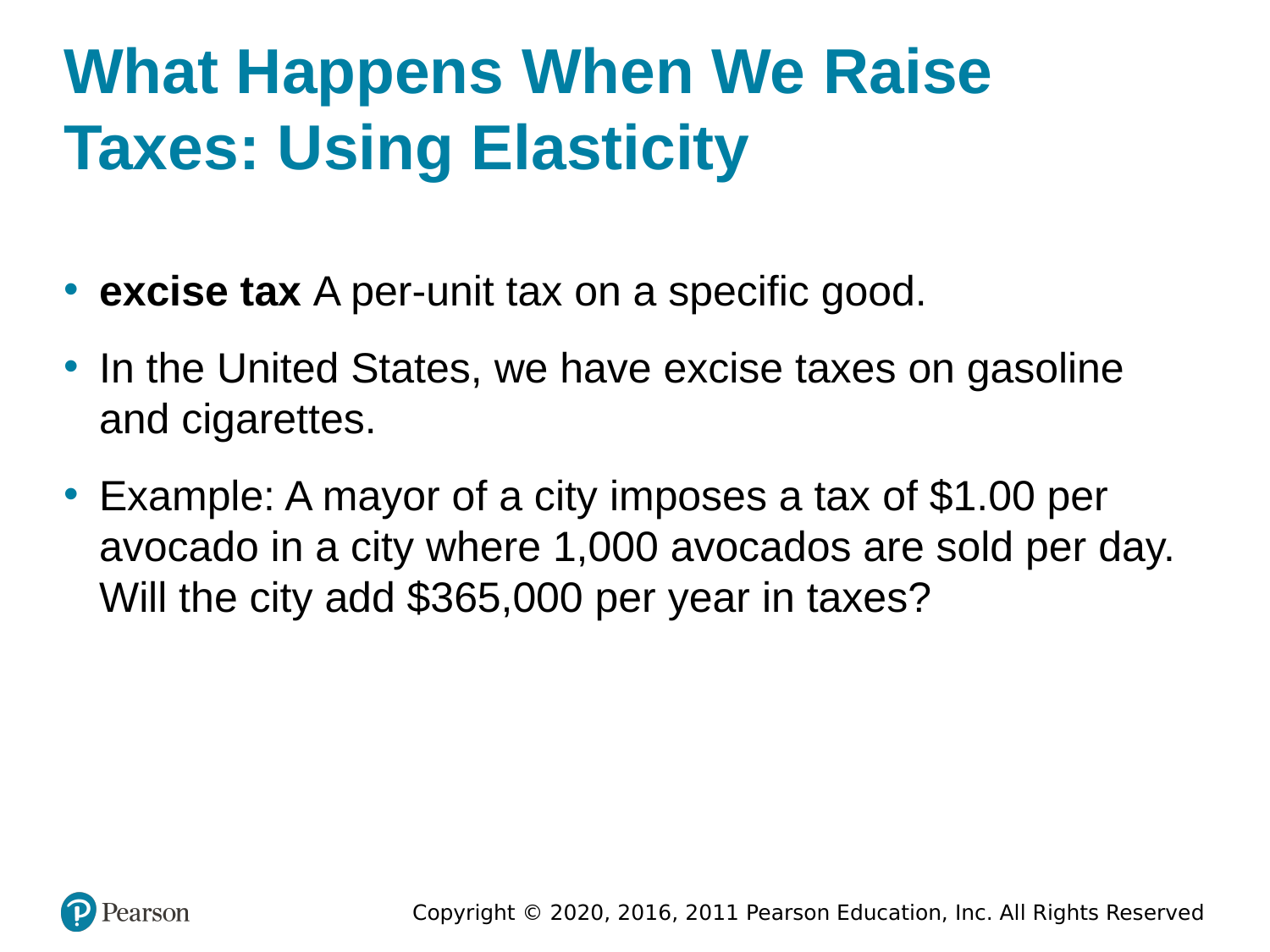

# What Happens When We Raise Taxes: Using Elasticity
excise tax A per-unit tax on a specific good.
In the United States, we have excise taxes on gasoline and cigarettes.
Example: A mayor of a city imposes a tax of $1.00 per avocado in a city where 1,000 avocados are sold per day. Will the city add $365,000 per year in taxes?